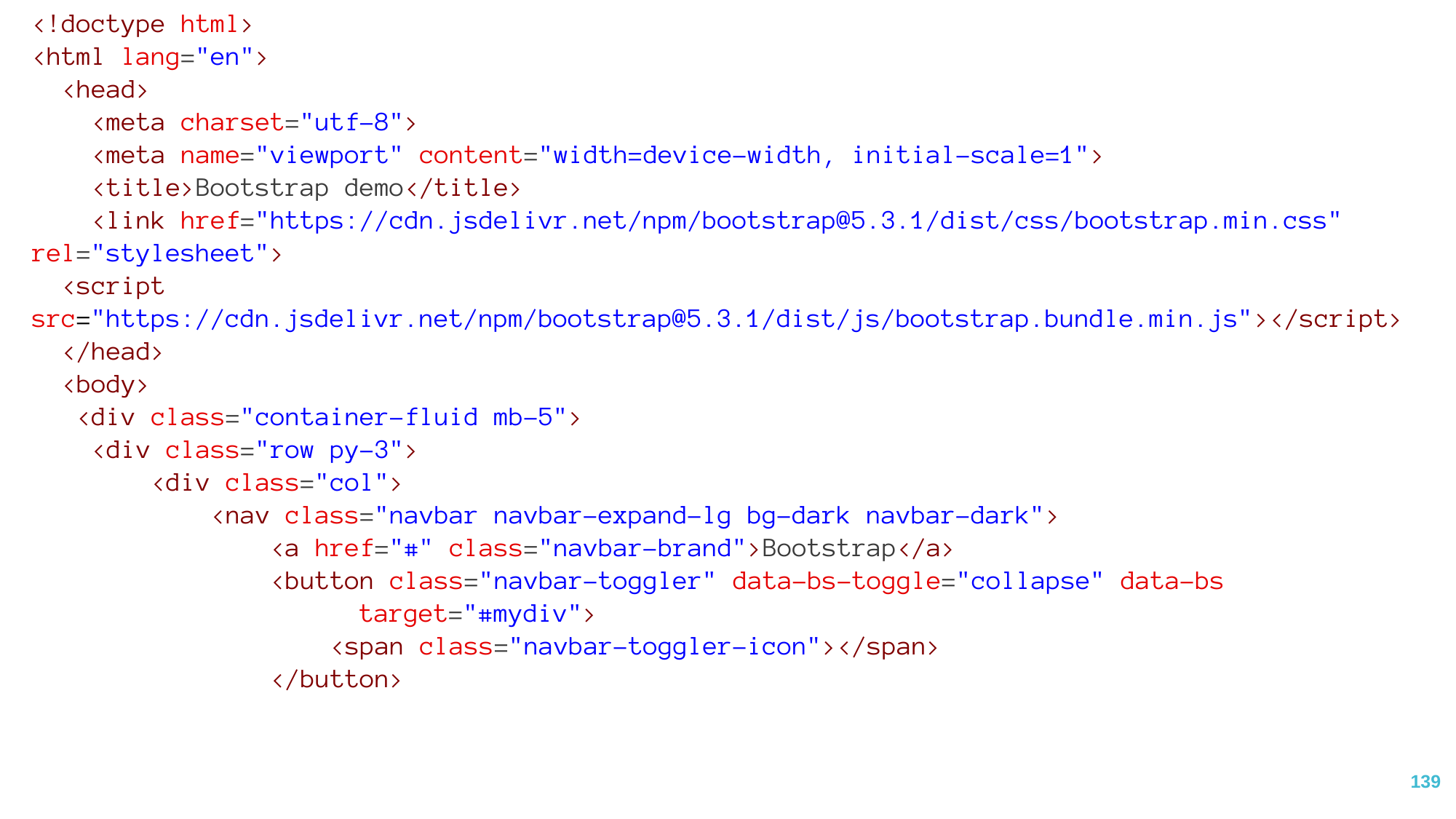

<!doctype html>
<html lang="en">
  <head>
    <meta charset="utf-8">
    <meta name="viewport" content="width=device-width, initial-scale=1">
    <title>Bootstrap demo</title>
    <link href="https://cdn.jsdelivr.net/npm/bootstrap@5.3.1/dist/css/bootstrap.min.css" rel="stylesheet">
  <script src="https://cdn.jsdelivr.net/npm/bootstrap@5.3.1/dist/js/bootstrap.bundle.min.js"></script>
  </head>
  <body>
   <div class="container-fluid mb-5">
    <div class="row py-3">
        <div class="col">
            <nav class="navbar navbar-expand-lg bg-dark navbar-dark">
                <a href="#" class="navbar-brand">Bootstrap</a>
                <button class="navbar-toggler" data-bs-toggle="collapse" data-bs 				  	target="#mydiv">
                    <span class="navbar-toggler-icon"></span>
                </button>
139